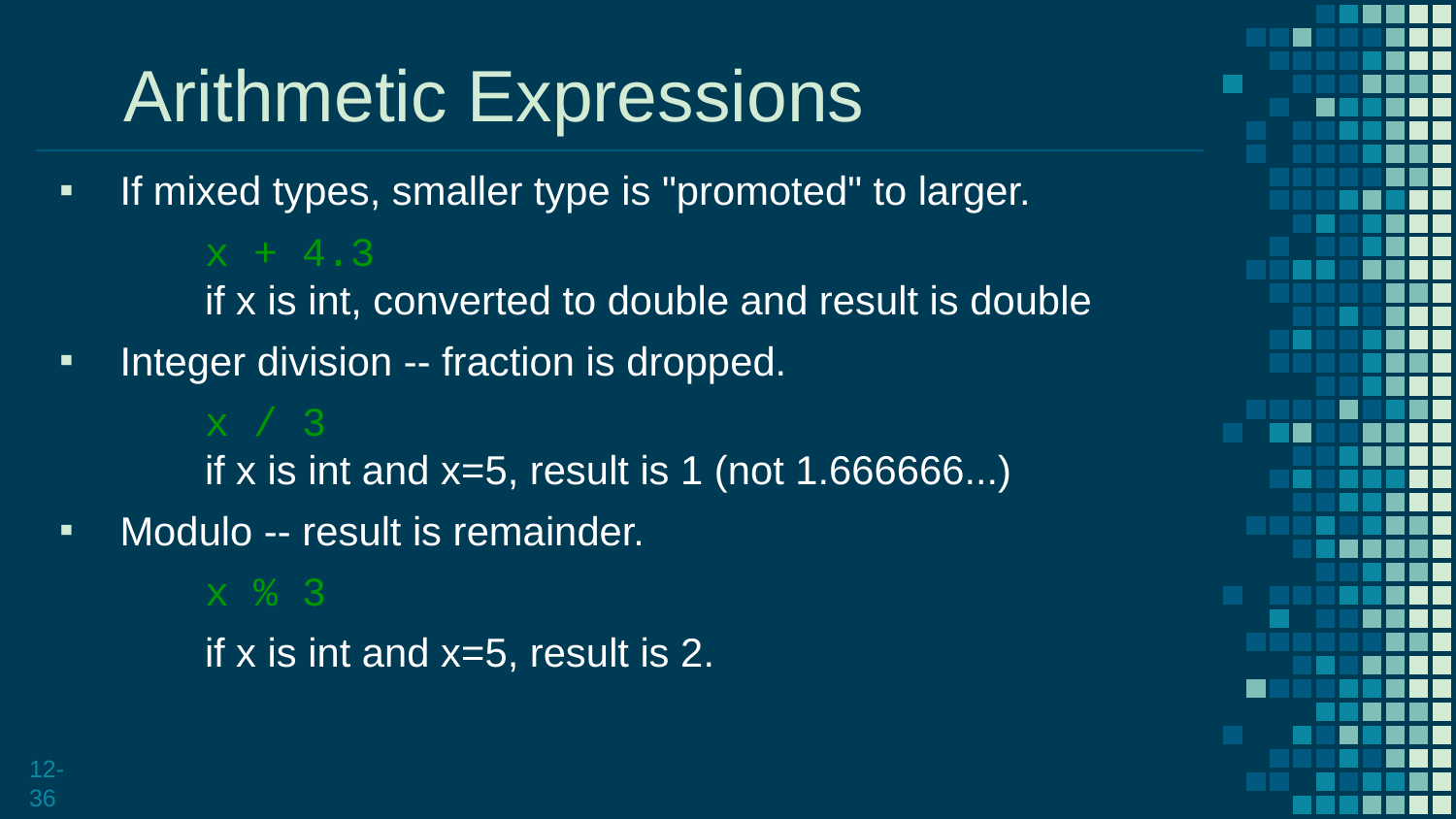

# Arithmetic Expressions
If mixed types, smaller type is "promoted" to larger.
	x + 4.3
	if x is int, converted to double and result is double
Integer division -- fraction is dropped.
	x / 3
	if x is int and x=5, result is 1 (not 1.666666...)
Modulo -- result is remainder.
	x % 3
	if x is int and x=5, result is 2.
12-36